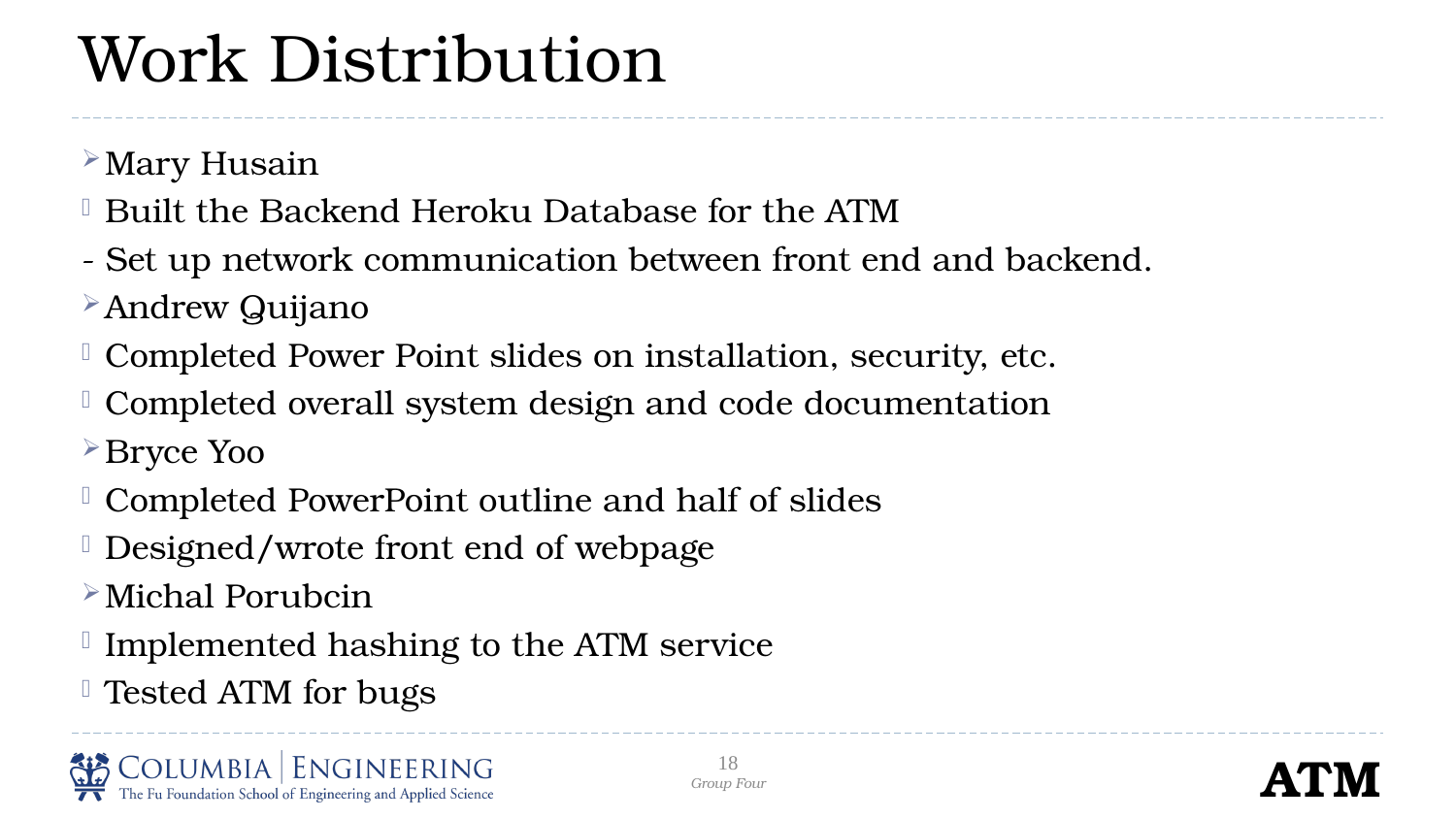

# Work Distribution
Mary Husain
Built the Backend Heroku Database for the ATM
- Set up network communication between front end and backend.
Andrew Quijano
Completed Power Point slides on installation, security, etc.
Completed overall system design and code documentation
Bryce Yoo
Completed PowerPoint outline and half of slides
Designed/wrote front end of webpage
Michal Porubcin
Implemented hashing to the ATM service
Tested ATM for bugs
18
Group Four